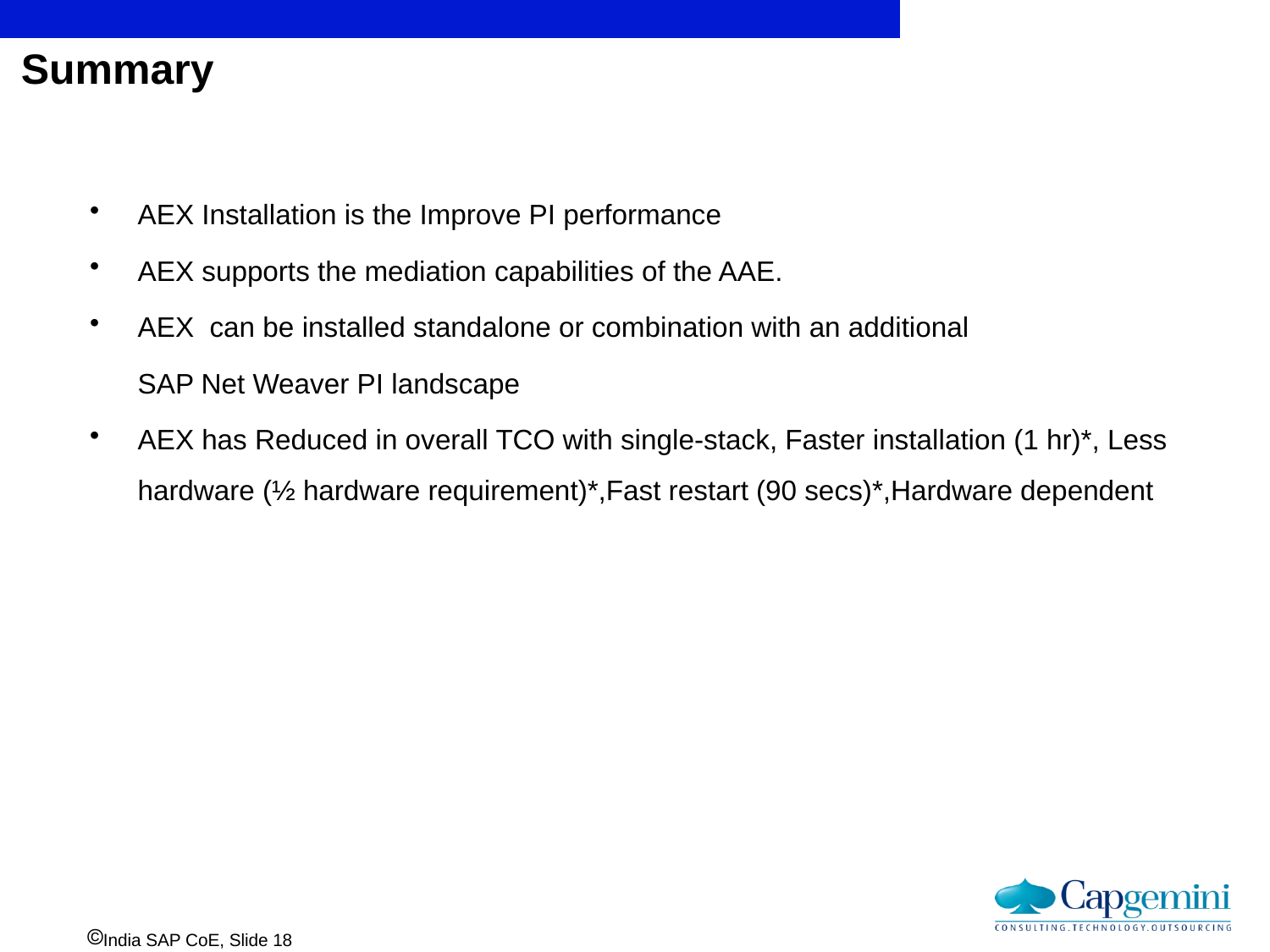

# Summary
AEX Installation is the Improve PI performance
AEX supports the mediation capabilities of the AAE.
AEX  can be installed standalone or combination with an additional
	SAP Net Weaver PI landscape
AEX has Reduced in overall TCO with single-stack, Faster installation (1 hr)*, Less hardware (½ hardware requirement)*,Fast restart (90 secs)*,Hardware dependent